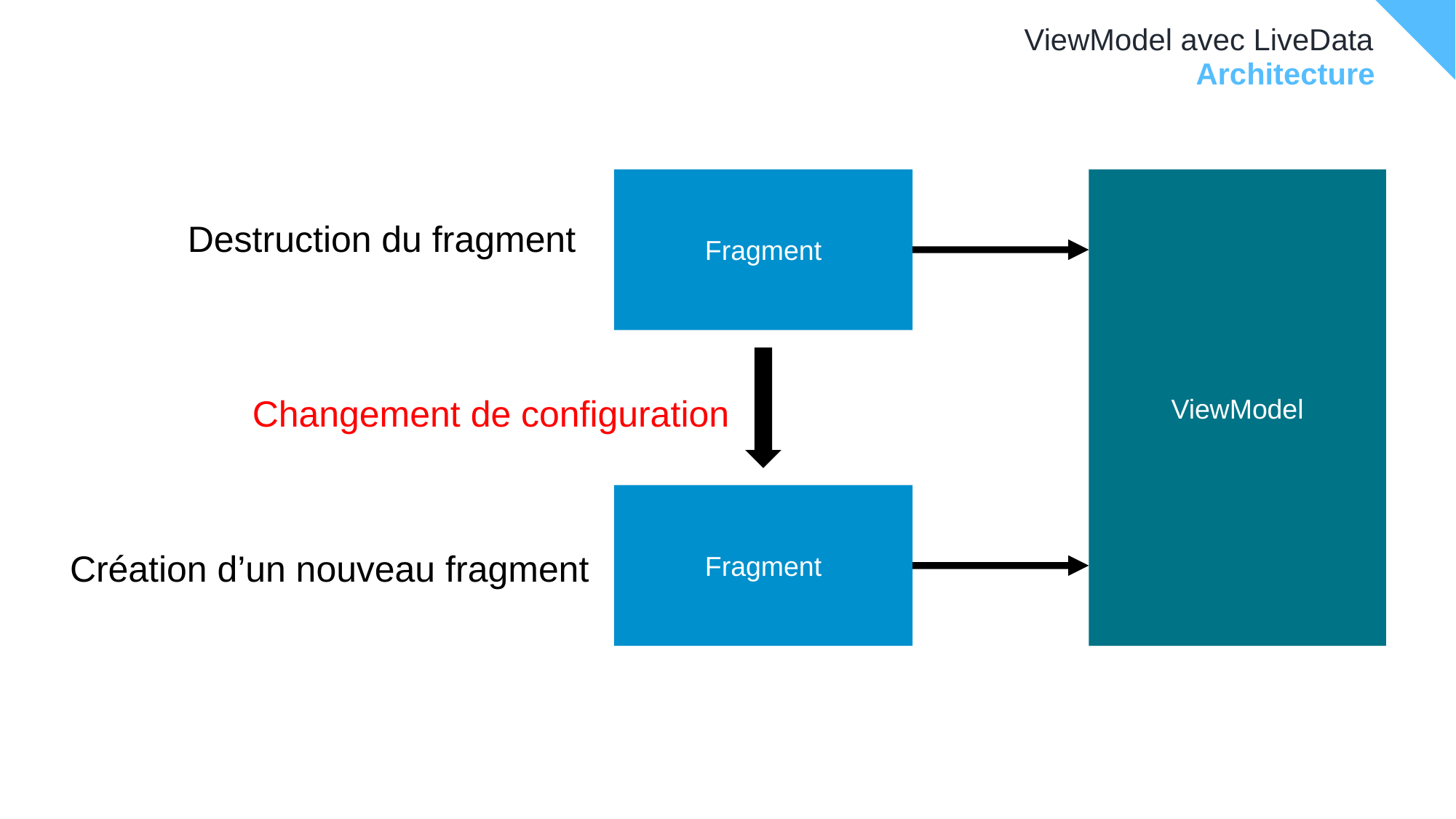

# ViewModel avec LiveData
Architecture
Destruction du fragment
ViewModel
Fragment
Changement de configuration

Fragment
Création d’un nouveau fragment